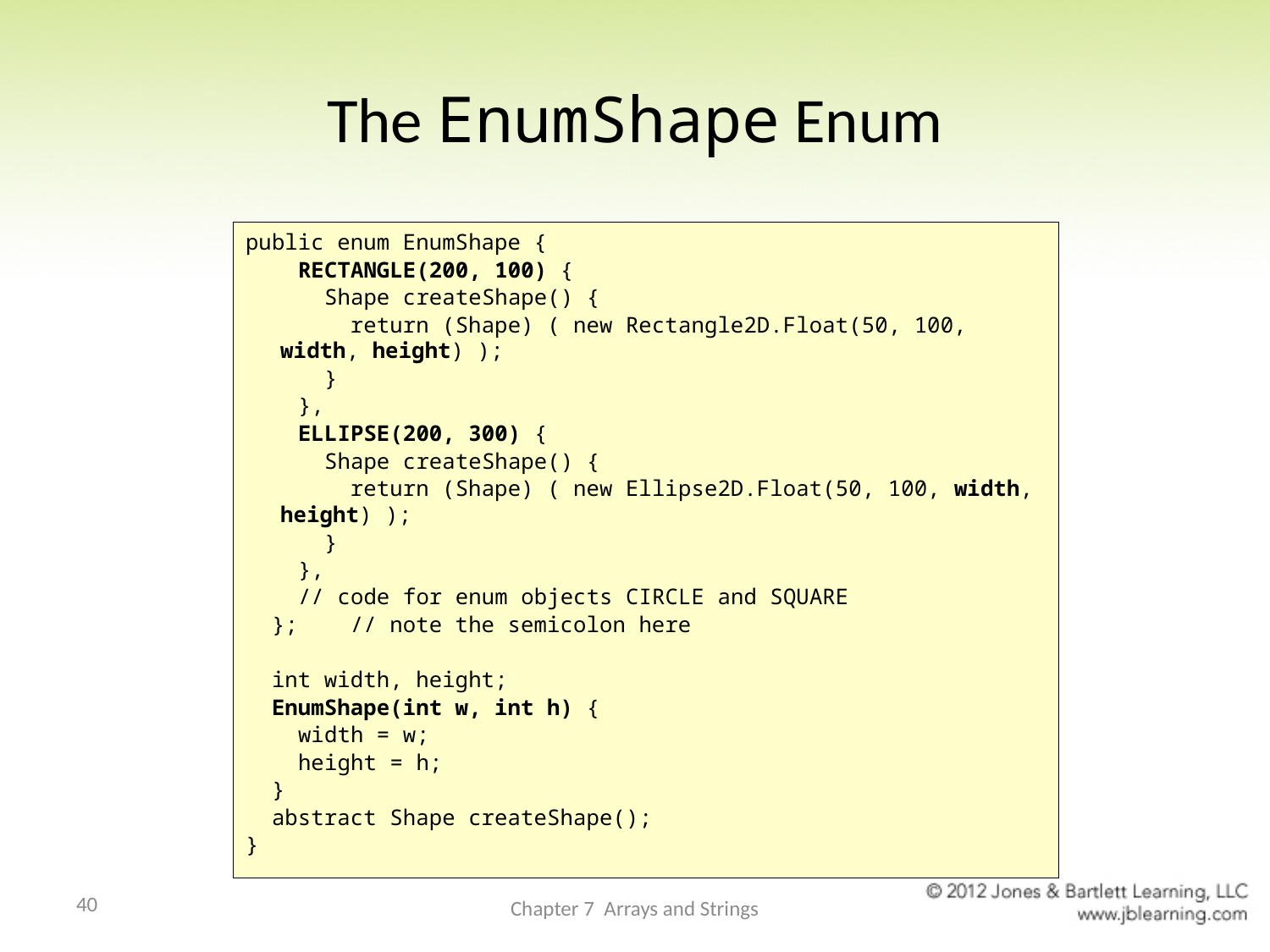

# The EnumShape Enum
public enum EnumShape {
    RECTANGLE(200, 100) {
      Shape createShape() {
        return (Shape) ( new Rectangle2D.Float(50, 100, width, height) );
      }
    },
    ELLIPSE(200, 300) {
      Shape createShape() {
        return (Shape) ( new Ellipse2D.Float(50, 100, width, height) );
      }
    },
    // code for enum objects CIRCLE and SQUARE
  };    // note the semicolon here

  int width, height;
  EnumShape(int w, int h) {
    width = w;
    height = h;
  }
  abstract Shape createShape();
}

40
Chapter 7  Arrays and Strings